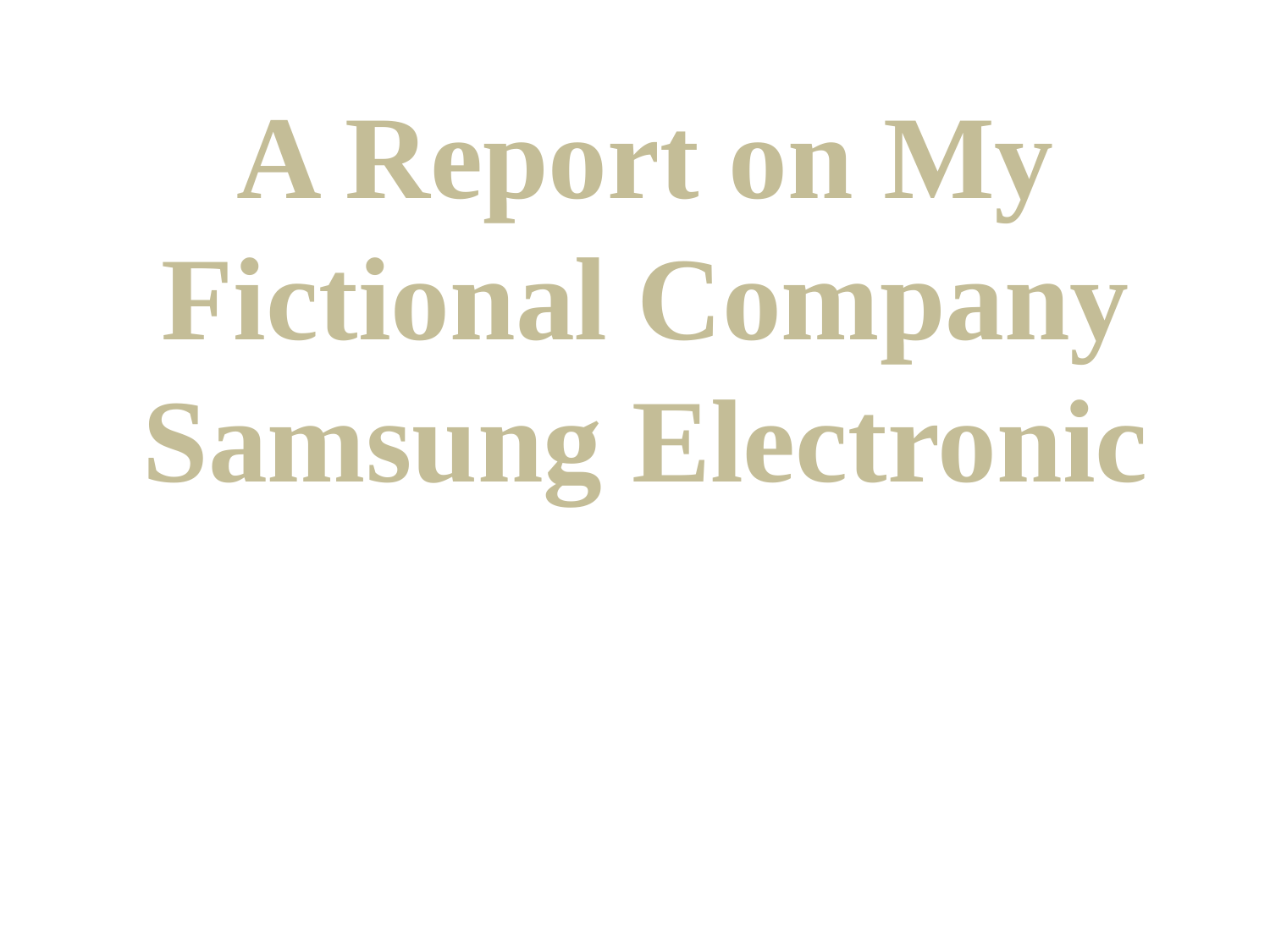

A Report on My Fictional Company
Samsung Electronic